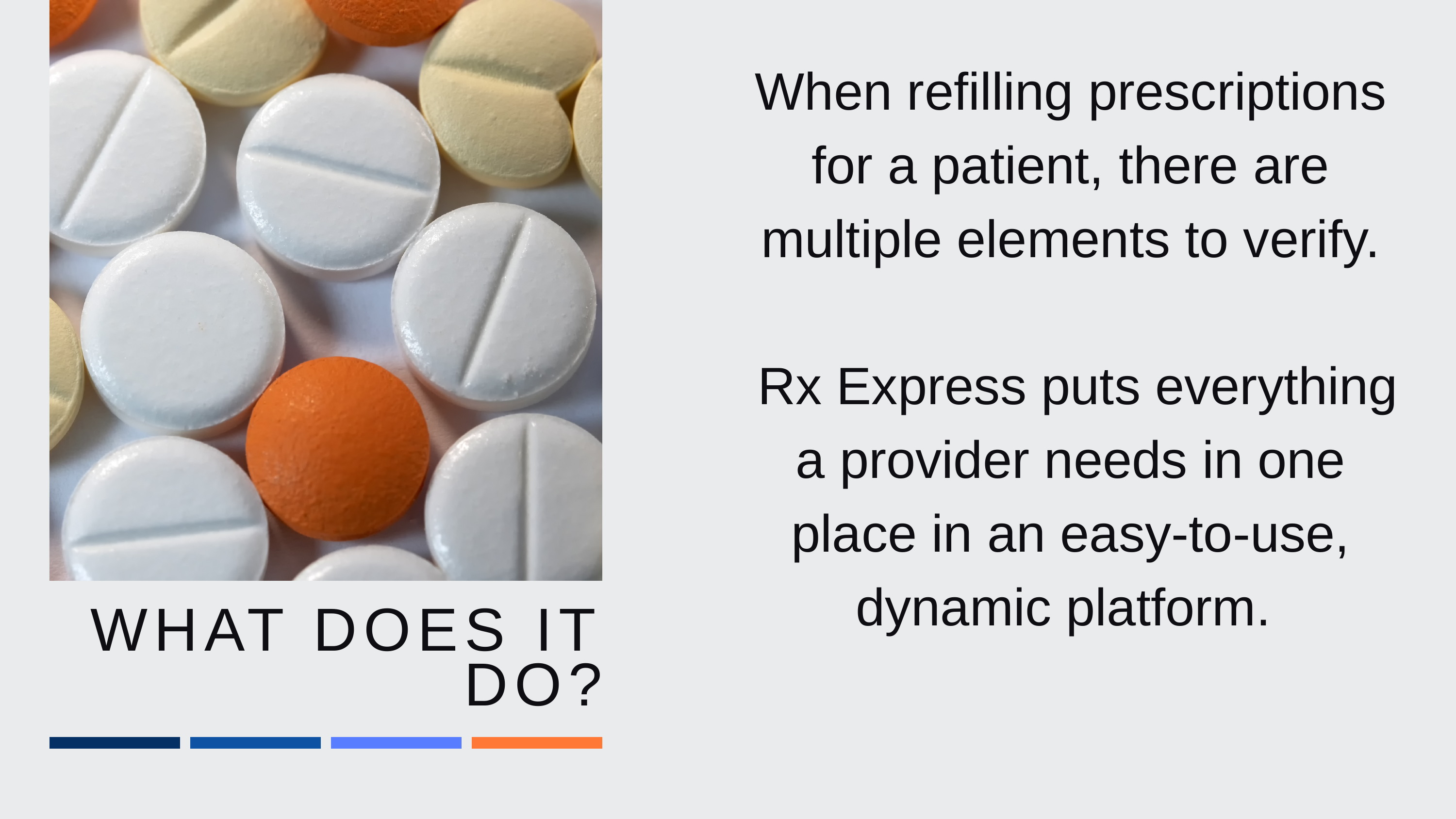

When refilling prescriptions for a patient, there are multiple elements to verify.

 Rx Express puts everything a provider needs in one place in an easy-to-use, dynamic platform.
WHAT DOES IT DO?